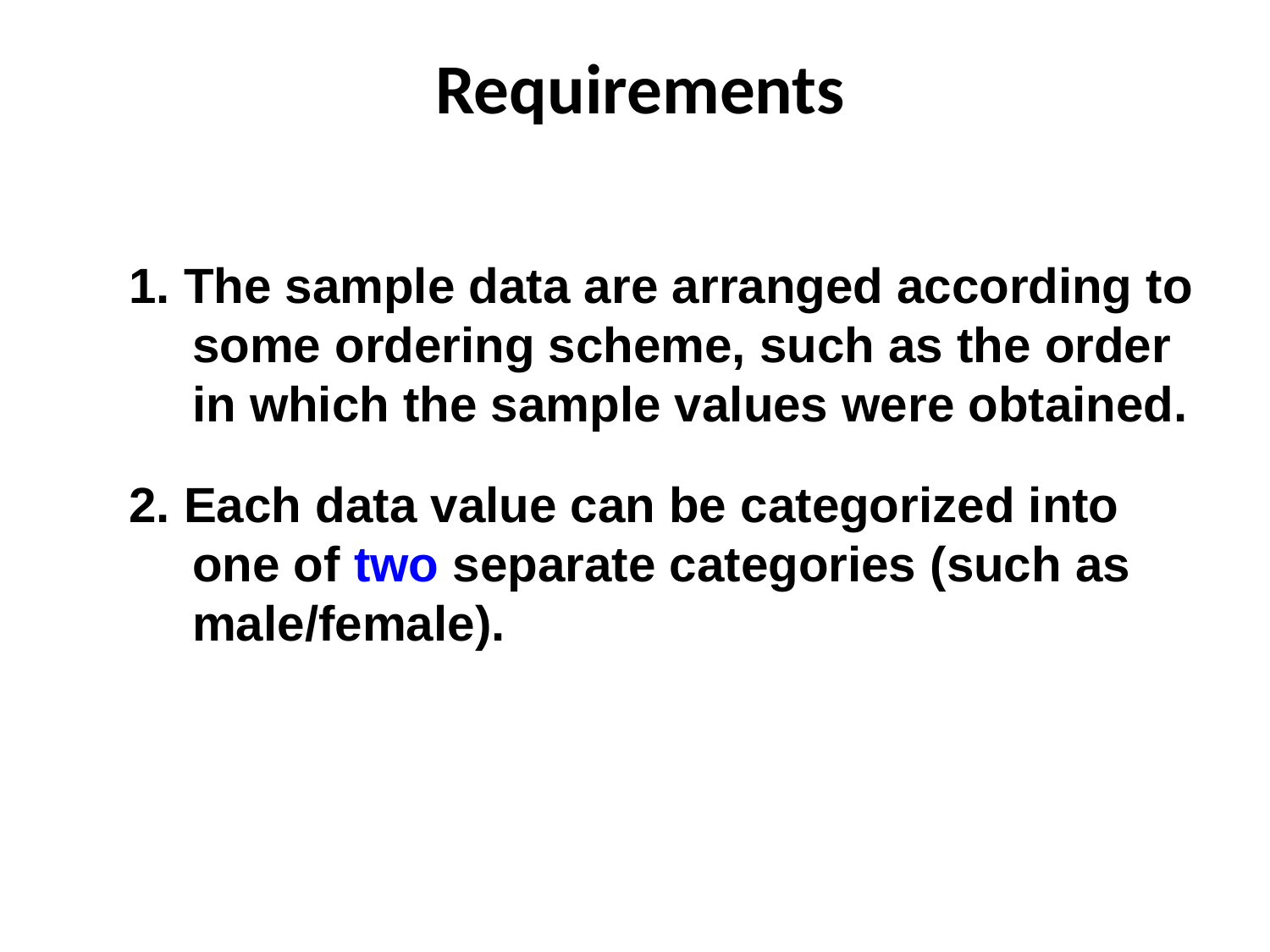

Requirements
1. The sample data are arranged according to some ordering scheme, such as the order in which the sample values were obtained.
2. Each data value can be categorized into one of two separate categories (such as male/female).